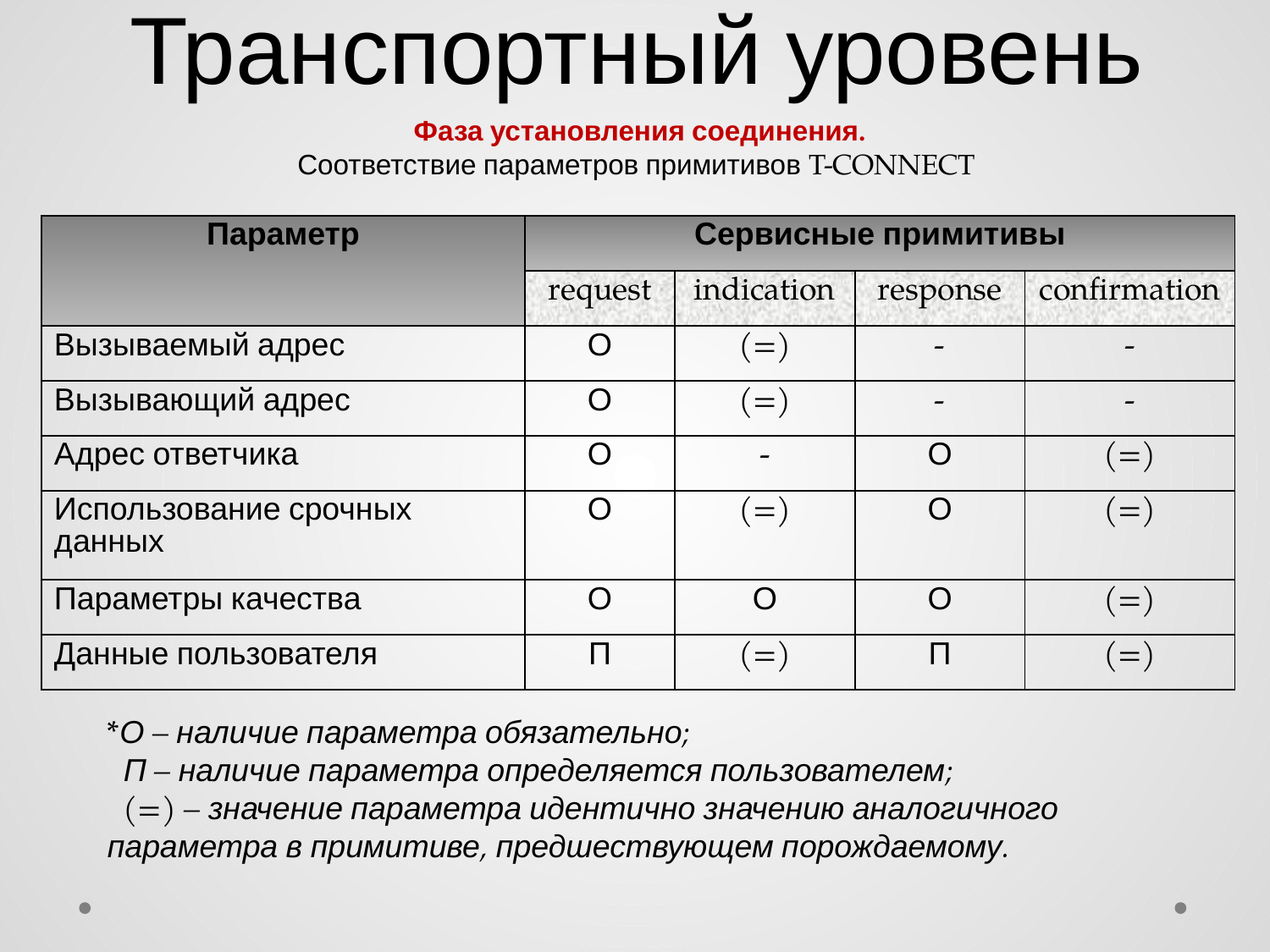

# Транспортный уровень
Фаза установления соединения.
Соответствие параметров примитивов T-CONNECT
| Параметр | Сервисные примитивы |  |  |  |
| --- | --- | --- | --- | --- |
|  | request | indication | response | confirmation |
| Вызываемый адрес | О | (=) | - | - |
| Вызывающий адрес | О | (=) | - | - |
| Адрес ответчика | О | - | О | (=) |
| Использование срочных данных | О | (=) | О | (=) |
| Параметры качества | О | О | О | (=) |
| Данные пользователя | П | (=) | П | (=) |
*О – наличие параметра обязательно;
  П – наличие параметра определяется пользователем;
  (=) – значение параметра идентично значению аналогичного параметра в примитиве, предшествующем порождаемому.